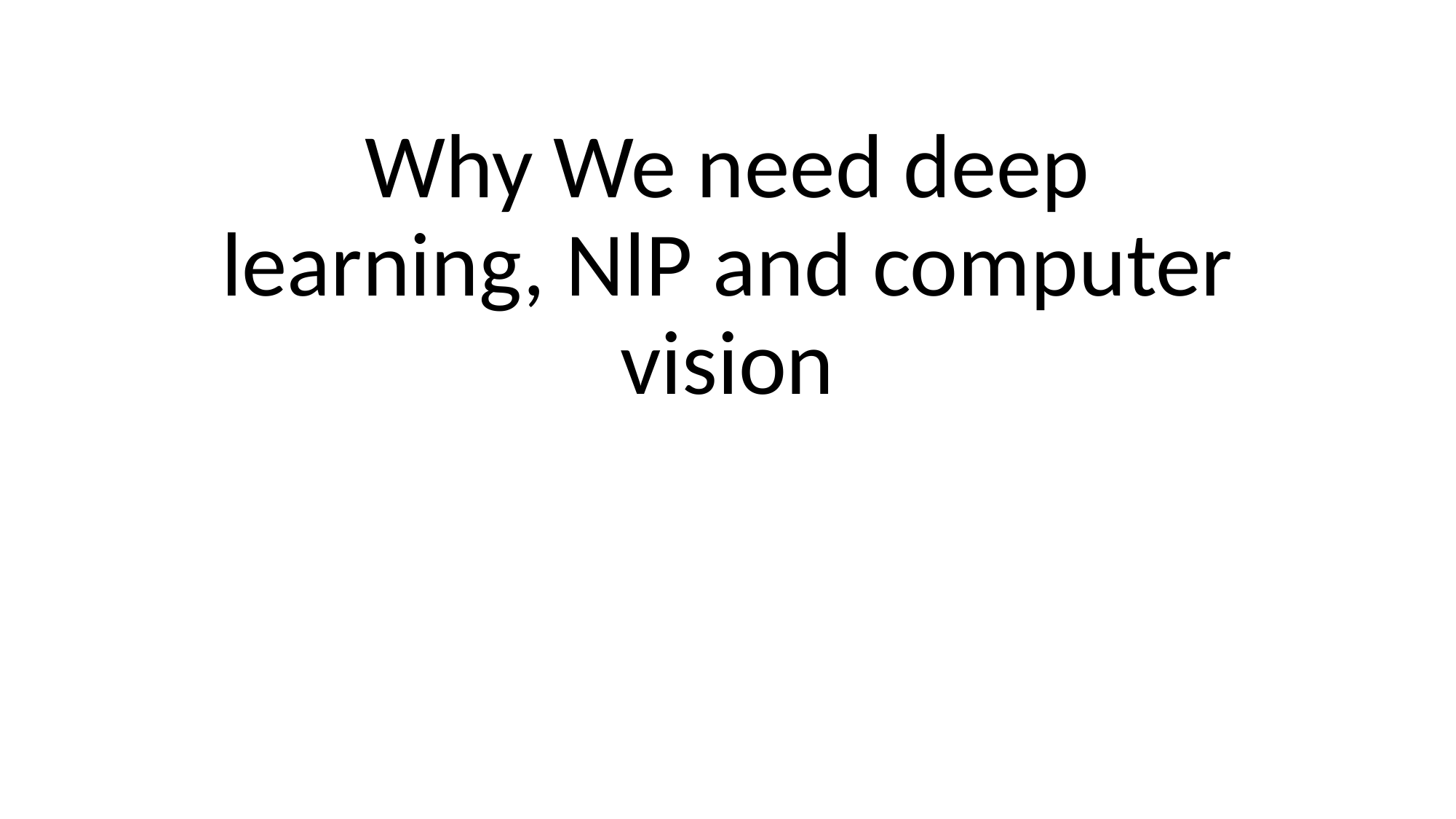

# Why We need deep learning, NlP and computer vision